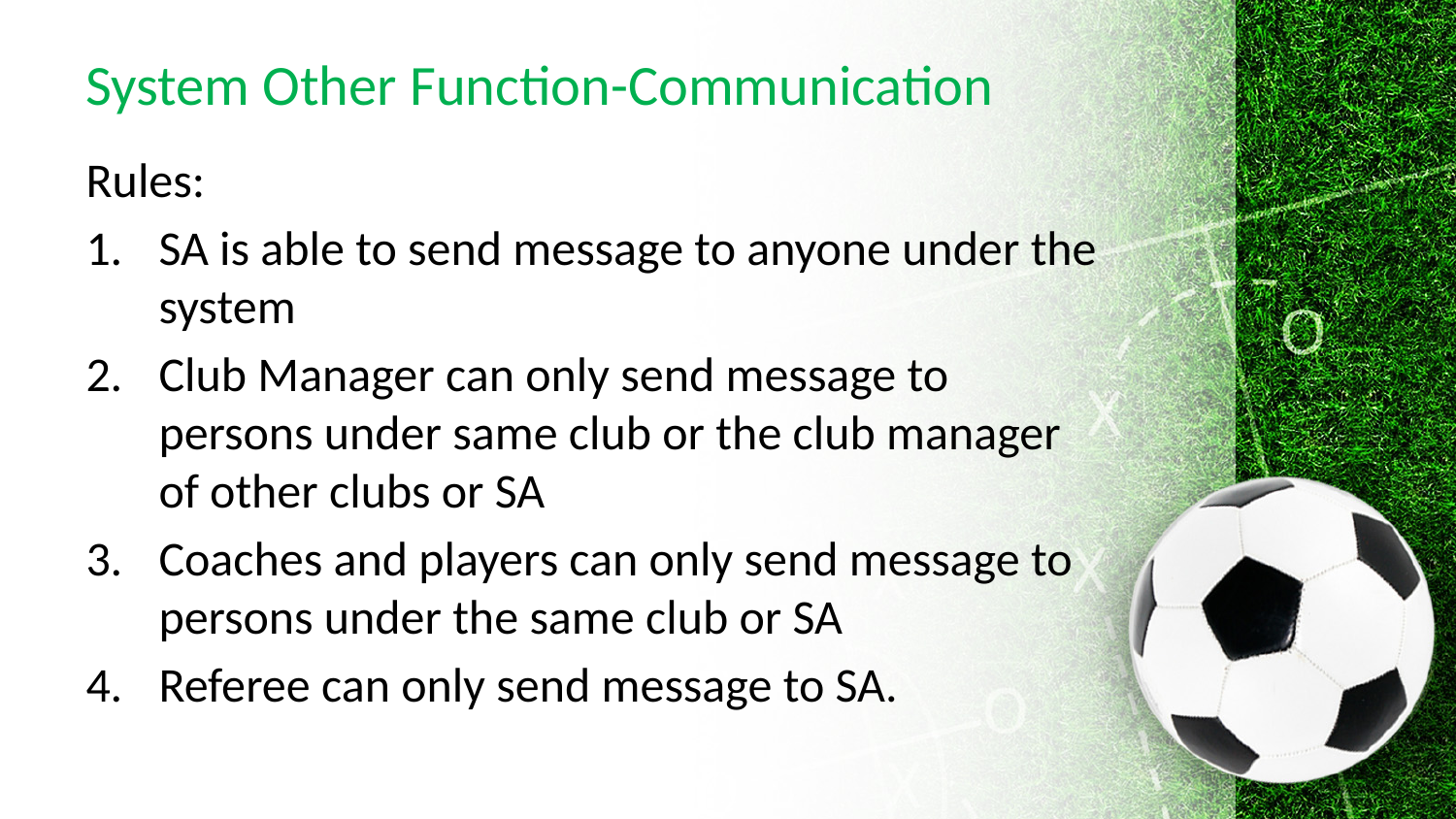

# System Other Function-Communication
Rules:
SA is able to send message to anyone under the system
Club Manager can only send message to persons under same club or the club manager of other clubs or SA
Coaches and players can only send message to persons under the same club or SA
Referee can only send message to SA.